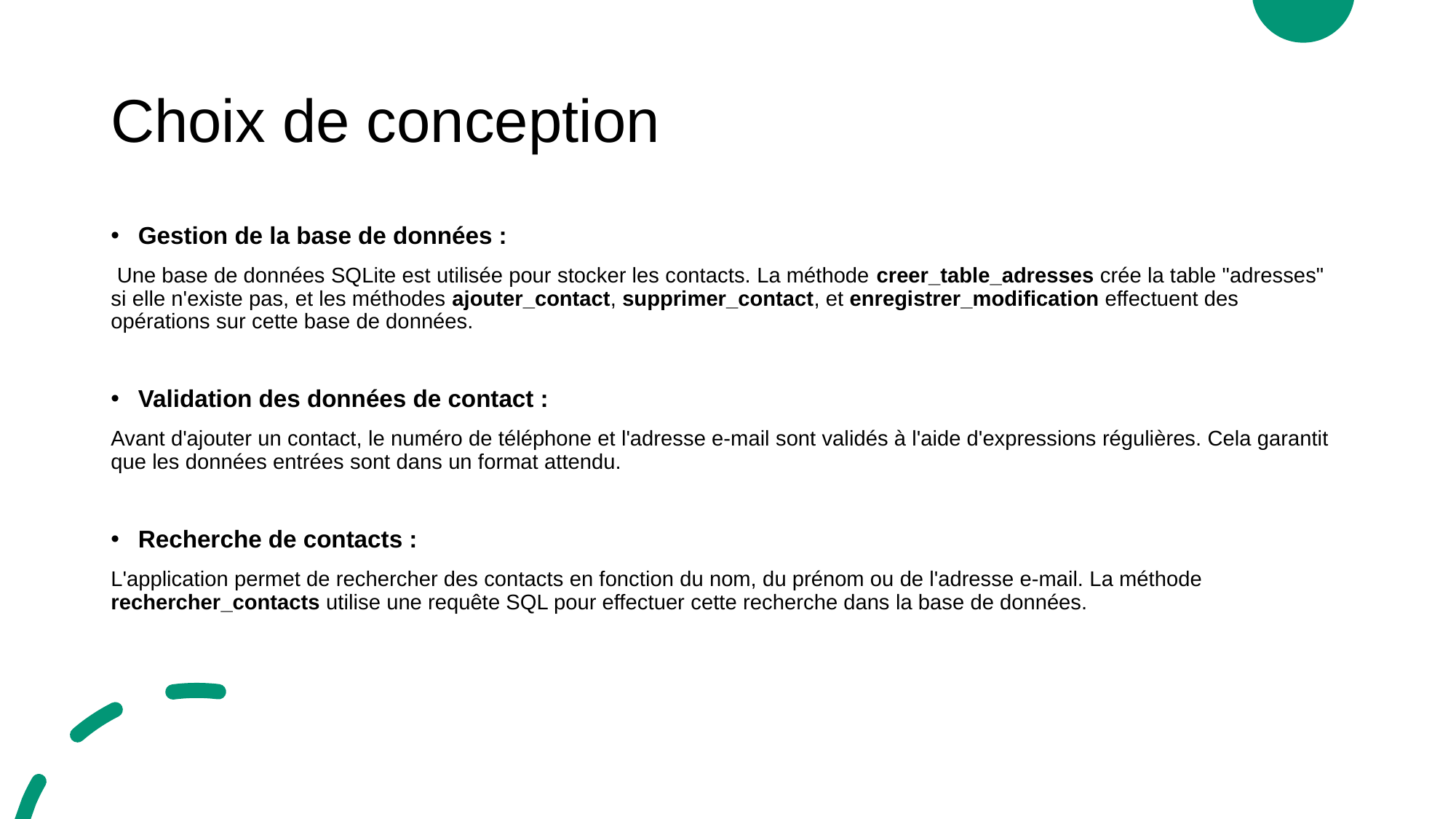

# Choix de conception
Gestion de la base de données :
 Une base de données SQLite est utilisée pour stocker les contacts. La méthode creer_table_adresses crée la table "adresses" si elle n'existe pas, et les méthodes ajouter_contact, supprimer_contact, et enregistrer_modification effectuent des opérations sur cette base de données.

Validation des données de contact :
Avant d'ajouter un contact, le numéro de téléphone et l'adresse e-mail sont validés à l'aide d'expressions régulières. Cela garantit que les données entrées sont dans un format attendu.

Recherche de contacts :
L'application permet de rechercher des contacts en fonction du nom, du prénom ou de l'adresse e-mail. La méthode rechercher_contacts utilise une requête SQL pour effectuer cette recherche dans la base de données.